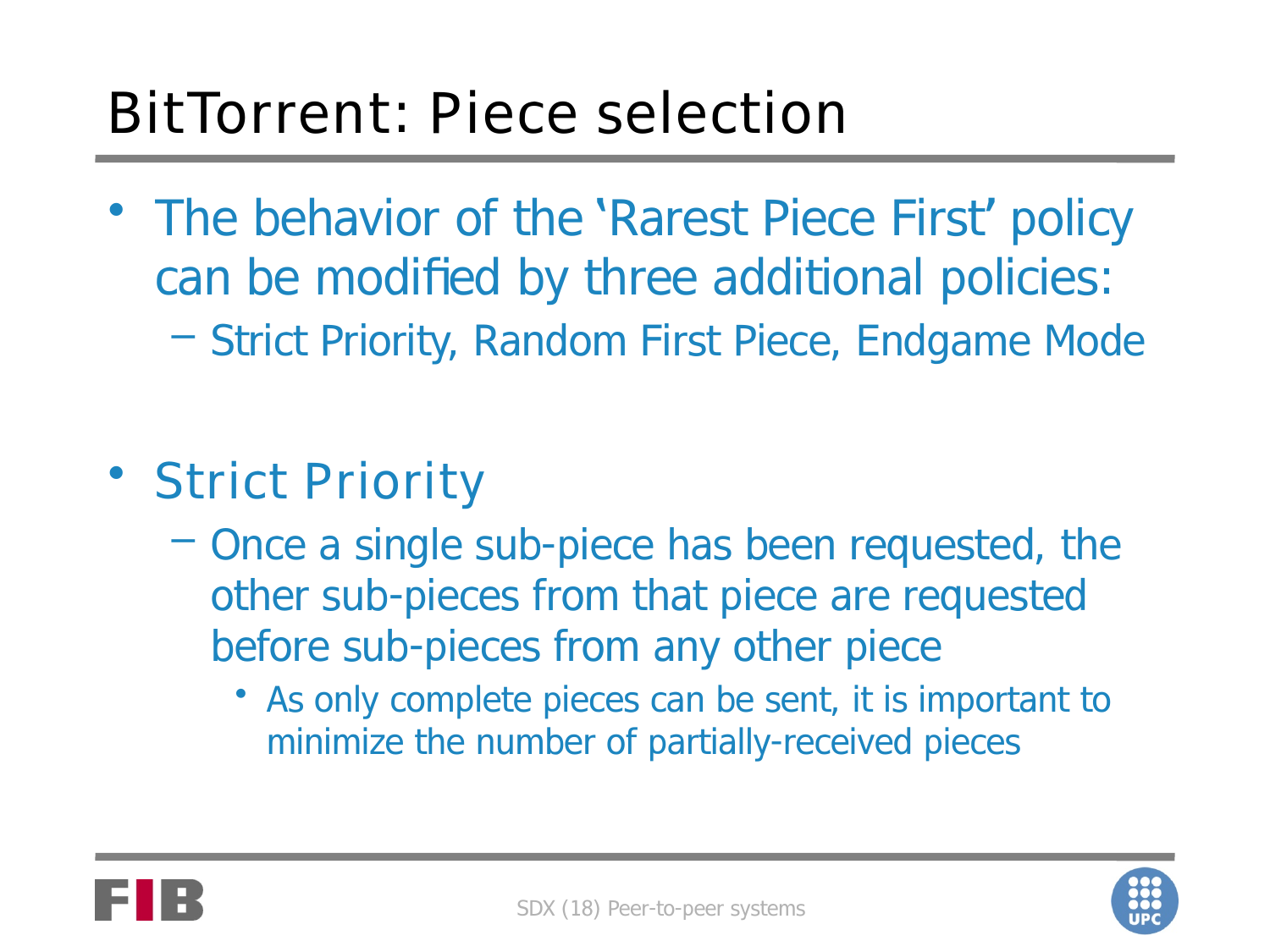

# BitTorrent: Piece selection
The behavior of the ‘Rarest Piece First’ policy can be modified by three additional policies:
Strict Priority, Random First Piece, Endgame Mode

Strict Priority
Once a single sub-piece has been requested, the other sub-pieces from that piece are requested before sub-pieces from any other piece
As only complete pieces can be sent, it is important to minimize the number of partially-received pieces